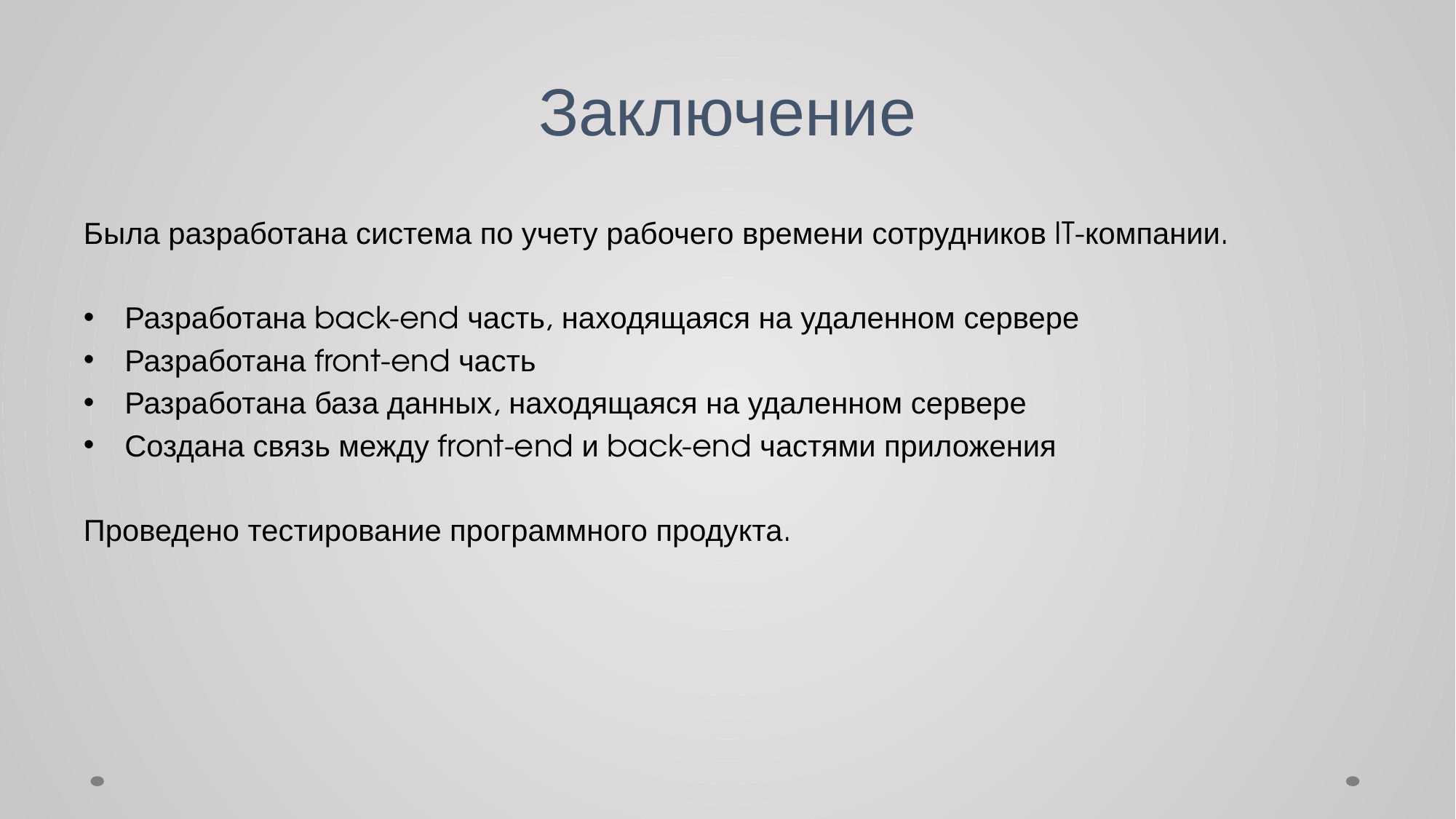

# Заключение
Была разработана система по учету рабочего времени сотрудников IT-компании.

Разработана back-end часть, находящаяся на удаленном сервере
Разработана front-end часть
Разработана база данных, находящаяся на удаленном сервере
Создана связь между front-end и back-end частями приложения

Проведено тестирование программного продукта.